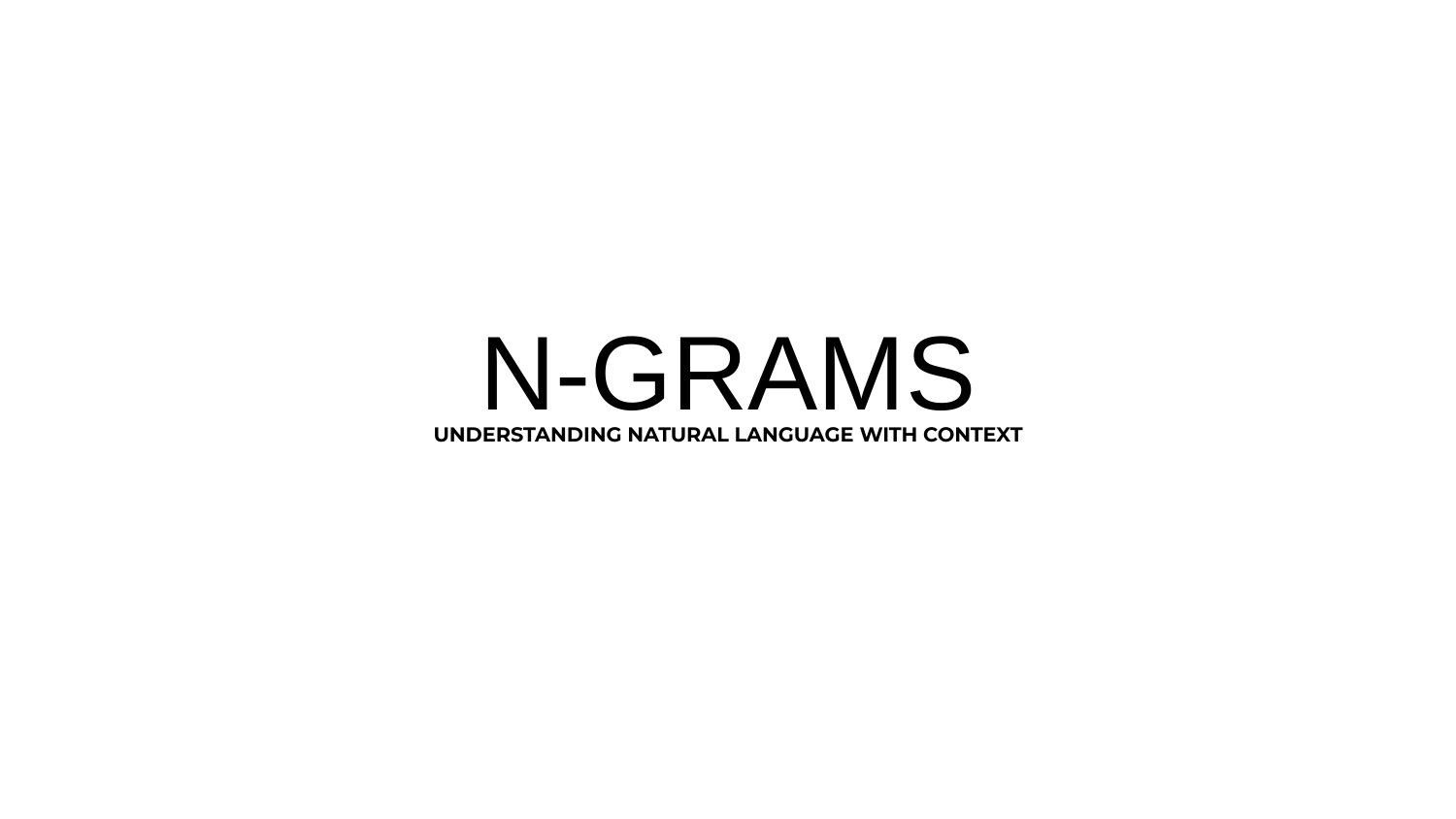

# N-GRAMS
UNDERSTANDING NATURAL LANGUAGE WITH CONTEXT